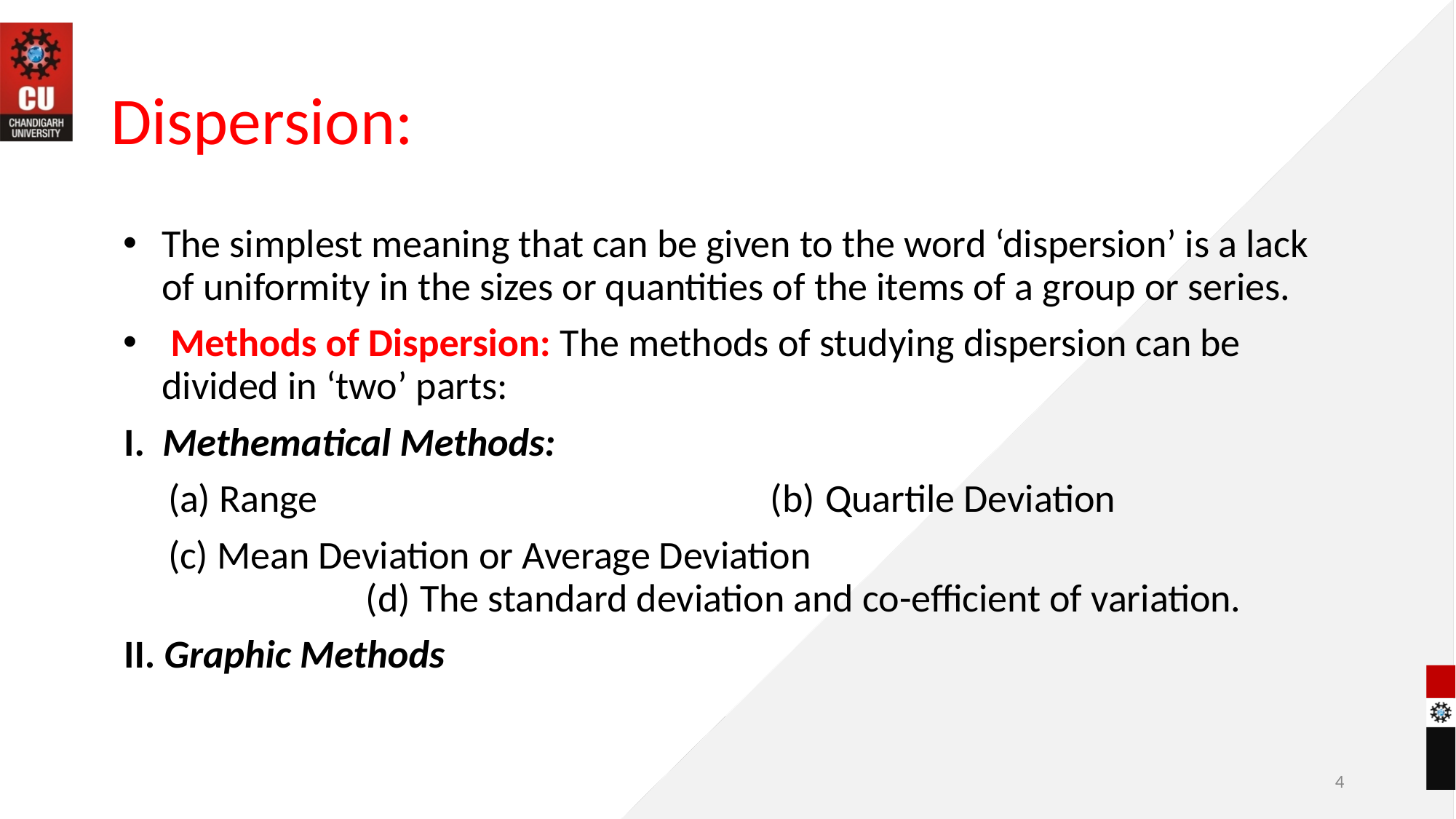

# Dispersion:
The simplest meaning that can be given to the word ‘dispersion’ is a lack of uniformity in the sizes or quantities of the items of a group or series.
 Methods of Dispersion: The methods of studying dispersion can be divided in ‘two’ parts:
I.  Methematical Methods:
     (a) Range                                                   (b) Quartile Deviation
     (c) Mean Deviation or Average Deviation                                                                                   (d) The standard deviation and co-efficient of variation.
II. Graphic Methods

4